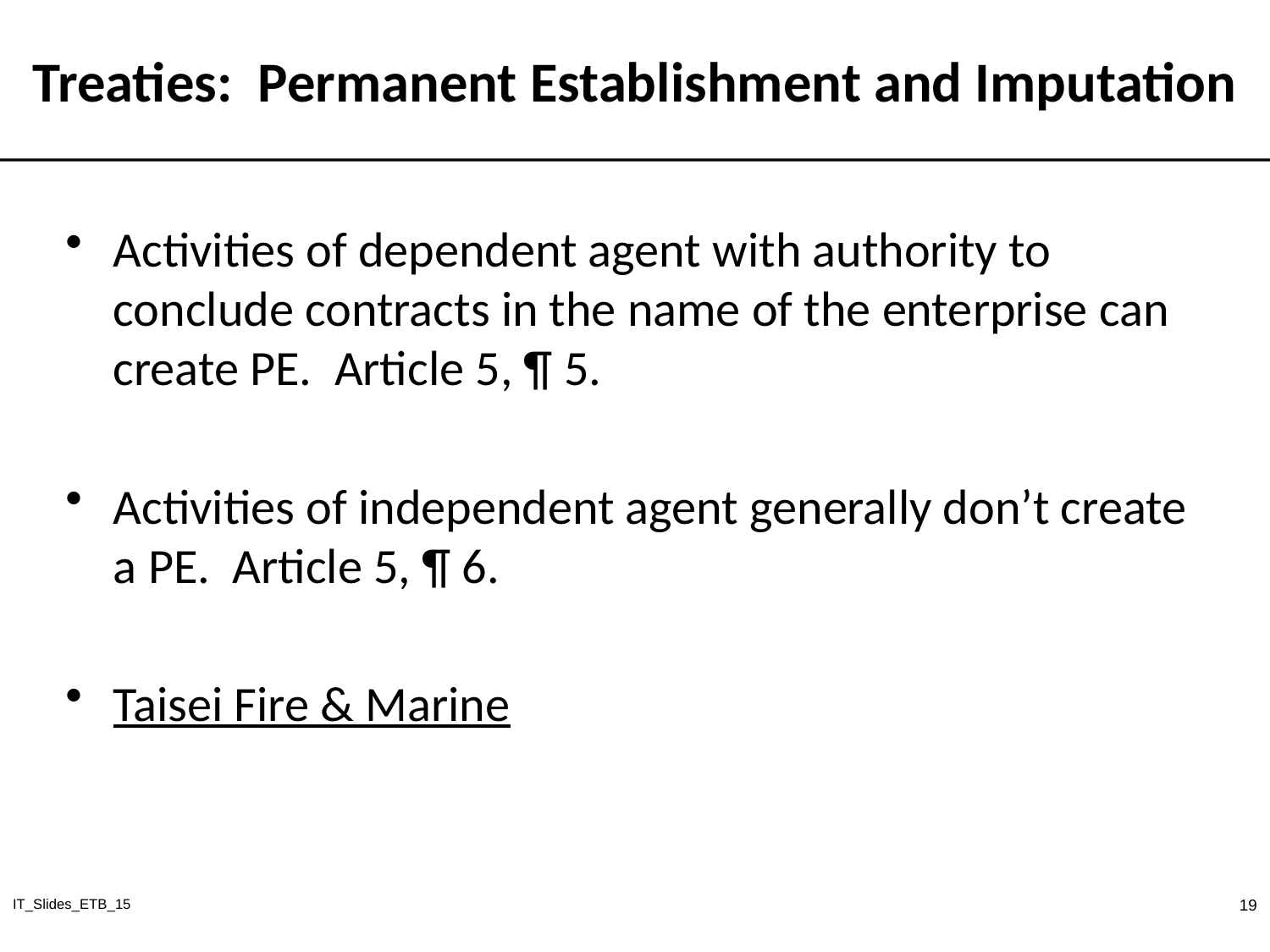

# Treaties:  Permanent Establishment and Imputation
Activities of dependent agent with authority to conclude contracts in the name of the enterprise can create PE.  Article 5, ¶ 5.

Activities of independent agent generally don’t create a PE.  Article 5, ¶ 6.

Taisei Fire & Marine

IT_Slides_ETB_15
19